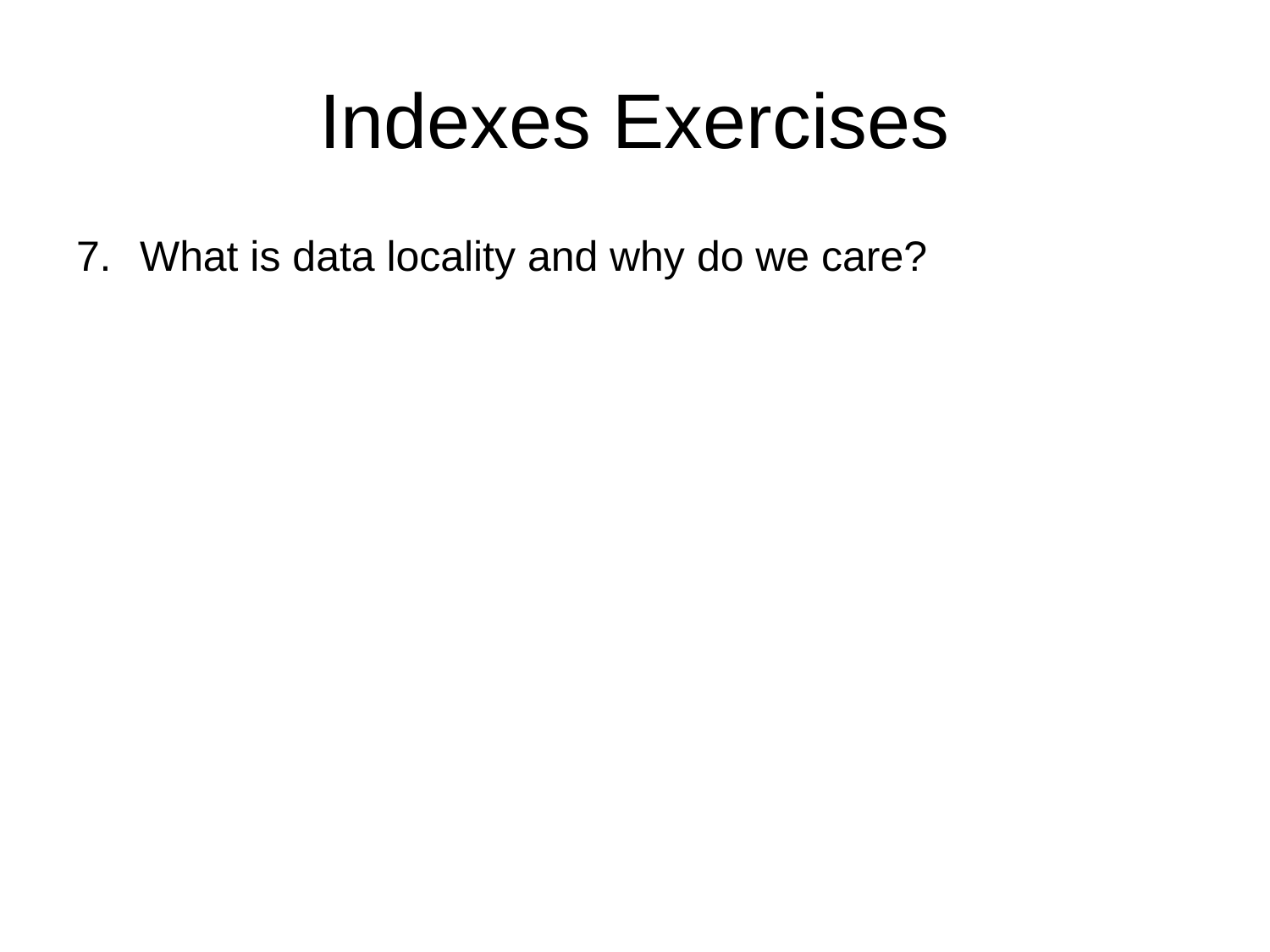

# Indexes Exercises
What is data locality and why do we care?